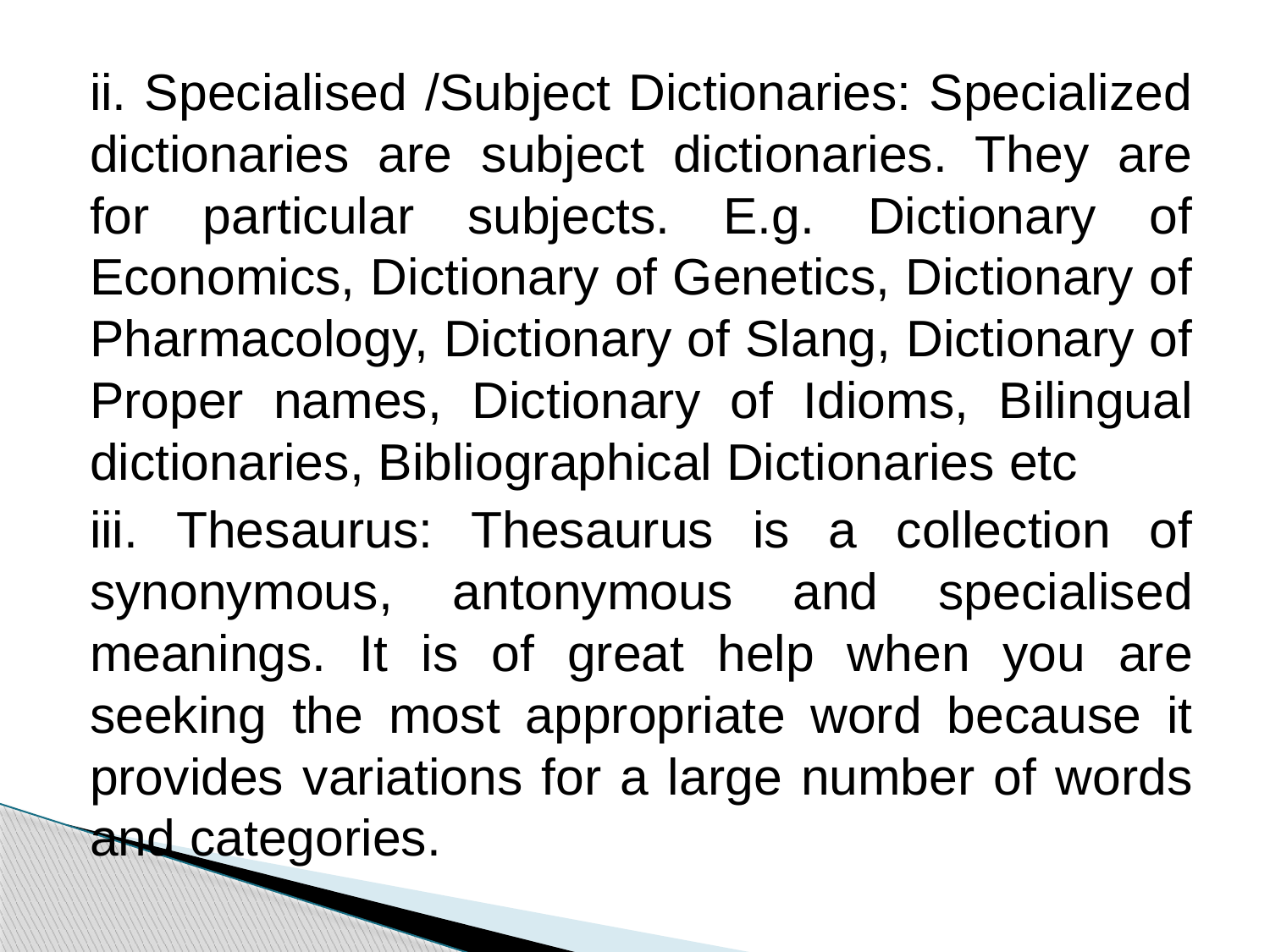

ii. Specialised /Subject Dictionaries: Specialized dictionaries are subject dictionaries. They are for particular subjects. E.g. Dictionary of Economics, Dictionary of Genetics, Dictionary of Pharmacology, Dictionary of Slang, Dictionary of Proper names, Dictionary of Idioms, Bilingual dictionaries, Bibliographical Dictionaries etc
iii. Thesaurus: Thesaurus is a collection of synonymous, antonymous and specialised meanings. It is of great help when you are seeking the most appropriate word because it provides variations for a large number of words and categories.